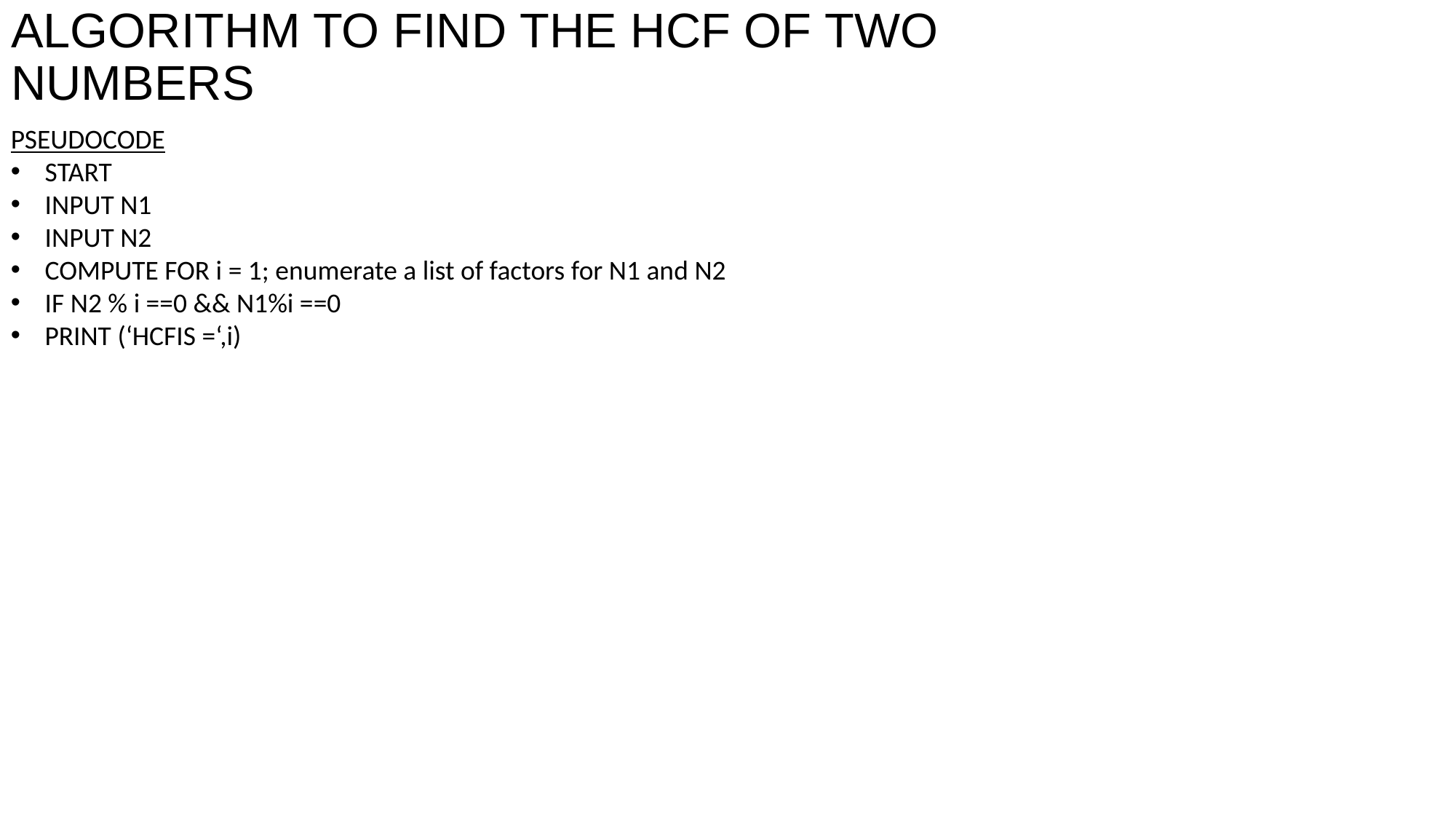

# ALGORITHM TO FIND THE HCF OF TWO NUMBERS
PSEUDOCODE
START
INPUT N1
INPUT N2
COMPUTE FOR i = 1; enumerate a list of factors for N1 and N2
IF N2 % i ==0 && N1%i ==0
PRINT (‘HCFIS =‘,i)